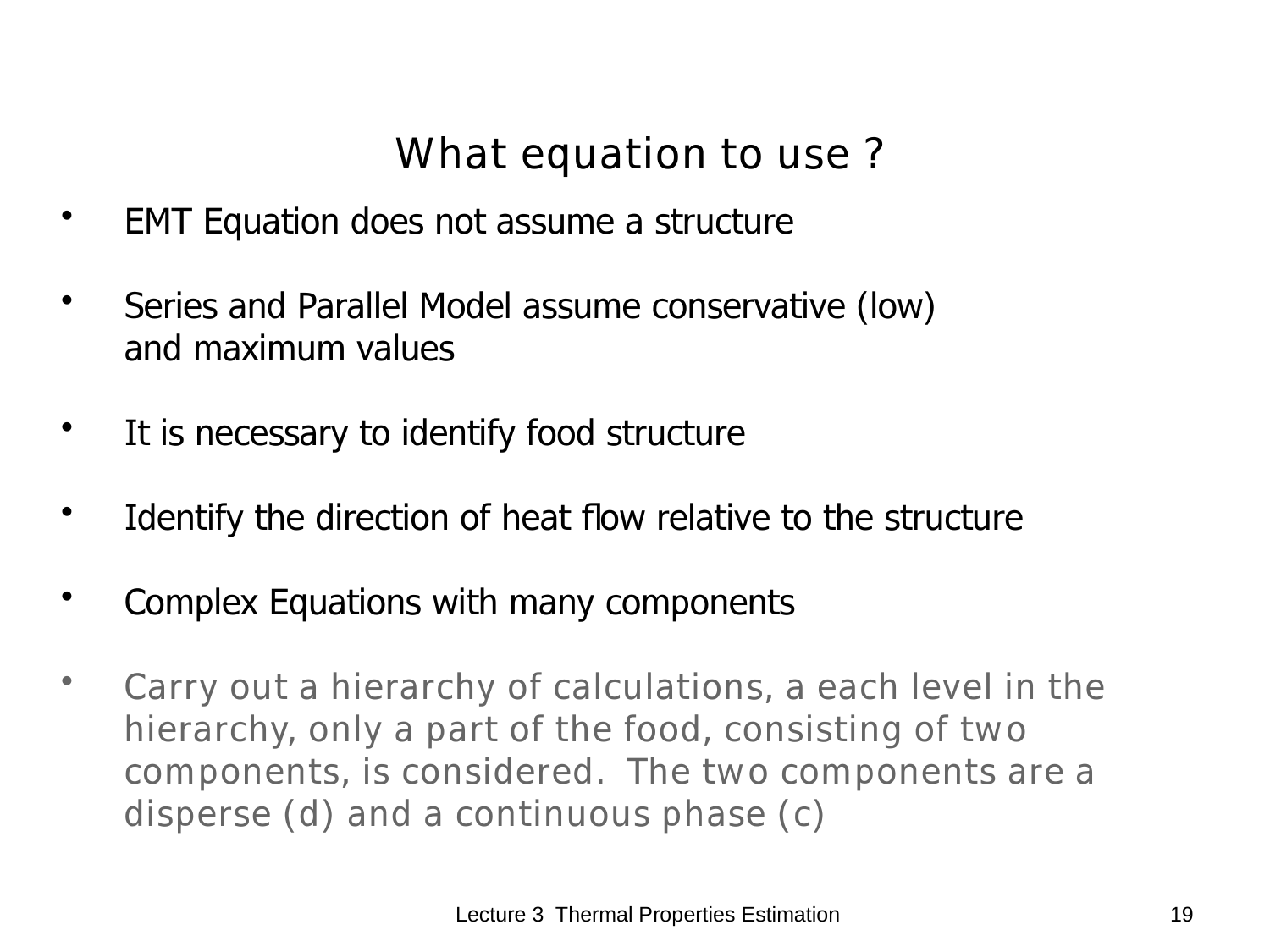

What equation to use ?
EMT Equation does not assume a structure
Series and Parallel Model assume conservative (low)
   	and maximum values
It is necessary to identify food structure

Identify the direction of heat flow relative to the structure

Complex Equations with many components

Carry out a hierarchy of calculations, a each level in the hierarchy, only a part of the food, consisting of two components, is considered.  The two components are a disperse (d) and a continuous phase (c)
Lecture 3  Thermal Properties Estimation
19